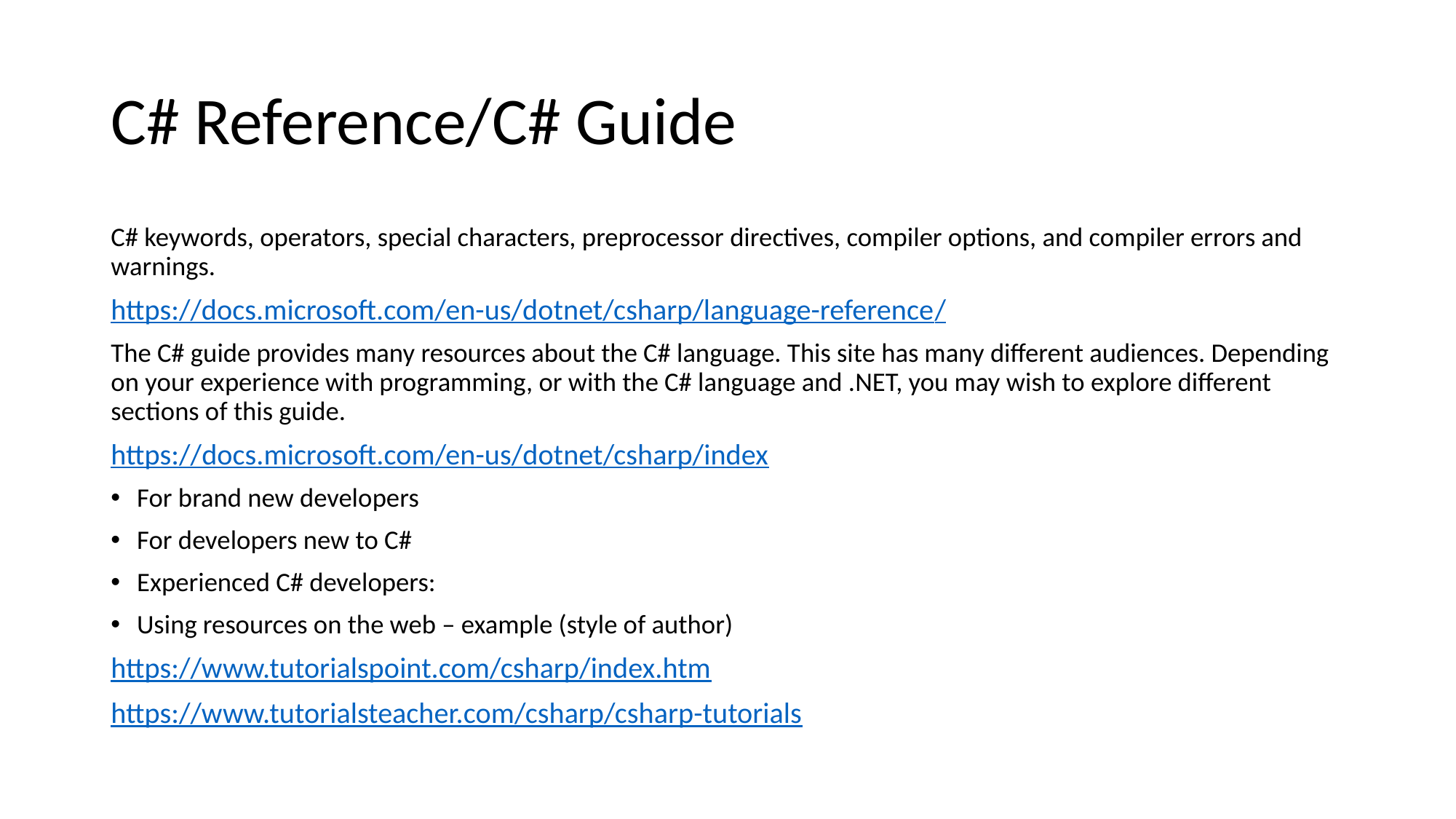

# C# Reference/C# Guide
C# keywords, operators, special characters, preprocessor directives, compiler options, and compiler errors and warnings.
https://docs.microsoft.com/en-us/dotnet/csharp/language-reference/
The C# guide provides many resources about the C# language. This site has many different audiences. Depending on your experience with programming, or with the C# language and .NET, you may wish to explore different sections of this guide.
https://docs.microsoft.com/en-us/dotnet/csharp/index
For brand new developers
For developers new to C#
Experienced C# developers:
Using resources on the web – example (style of author)
https://www.tutorialspoint.com/csharp/index.htm
https://www.tutorialsteacher.com/csharp/csharp-tutorials